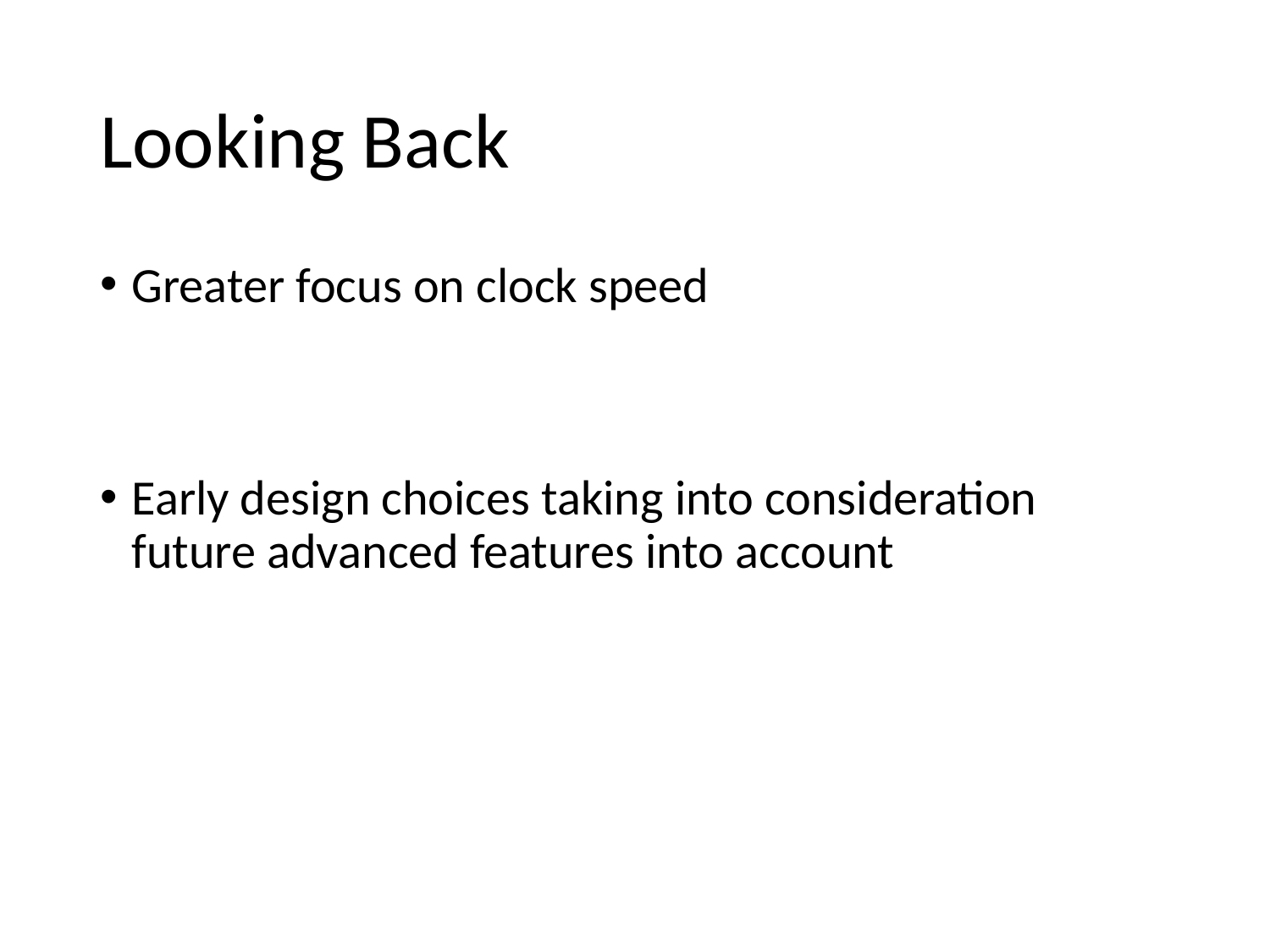

# Looking Back
Greater focus on clock speed

Early design choices taking into consideration future advanced features into account